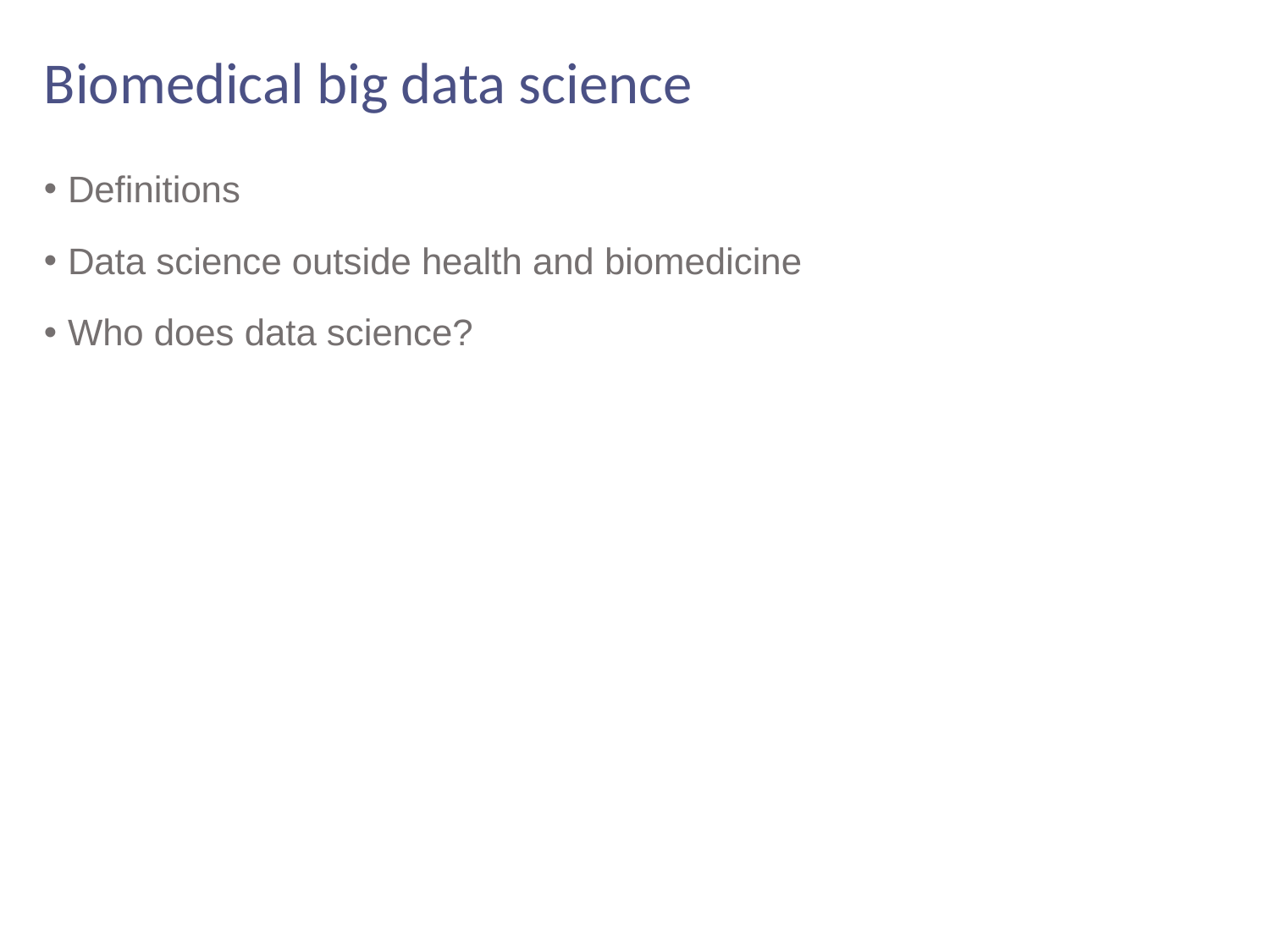

# Biomedical big data science
Definitions
Data science outside health and biomedicine
Who does data science?